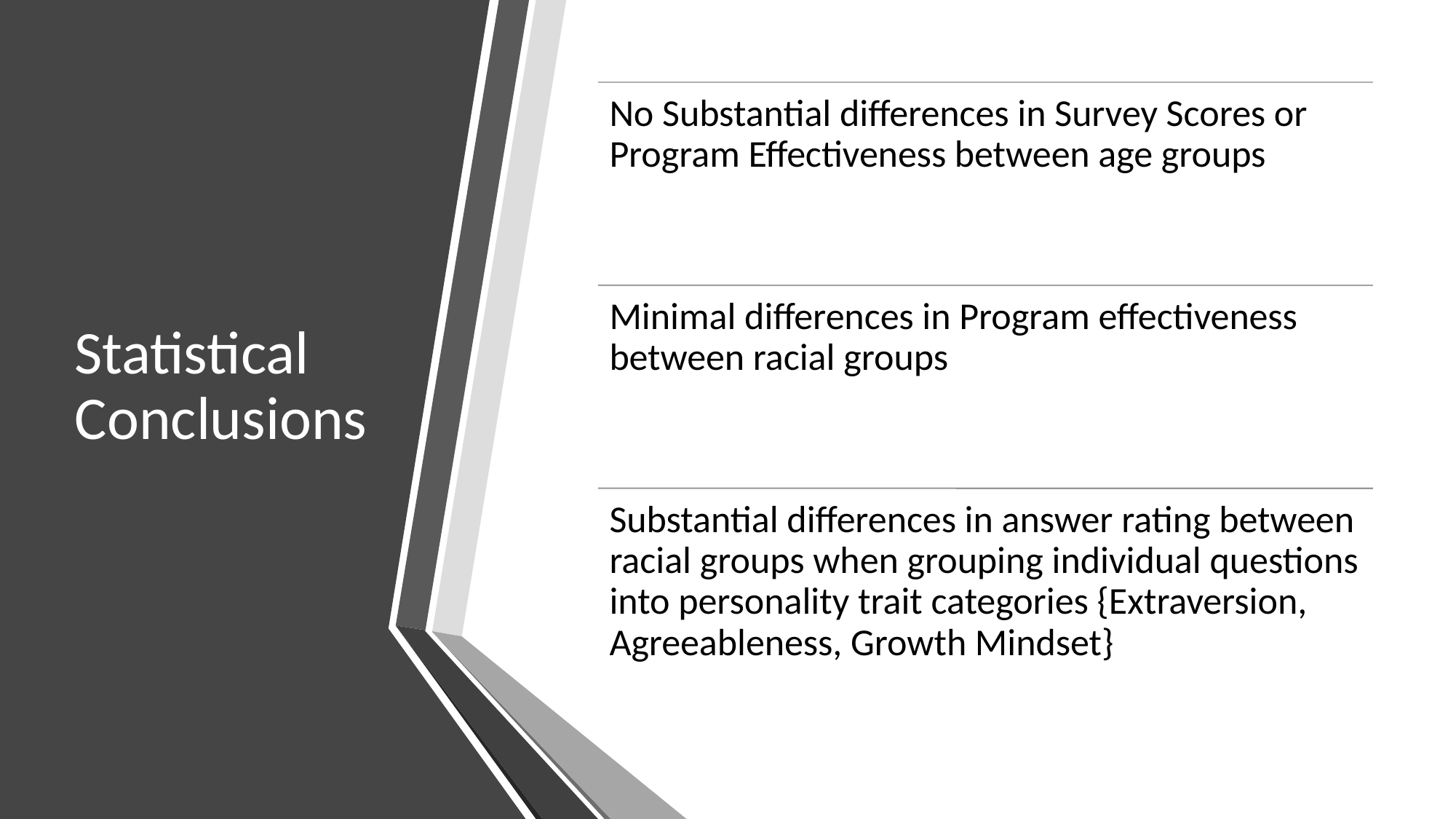

# Statistical Conclusions
No Substantial differences in Survey Scores or Program Effectiveness between age groups
Minimal differences in Program effectiveness between racial groups
Substantial differences in answer rating between racial groups when grouping individual questions into personality trait categories {Extraversion, Agreeableness, Growth Mindset}